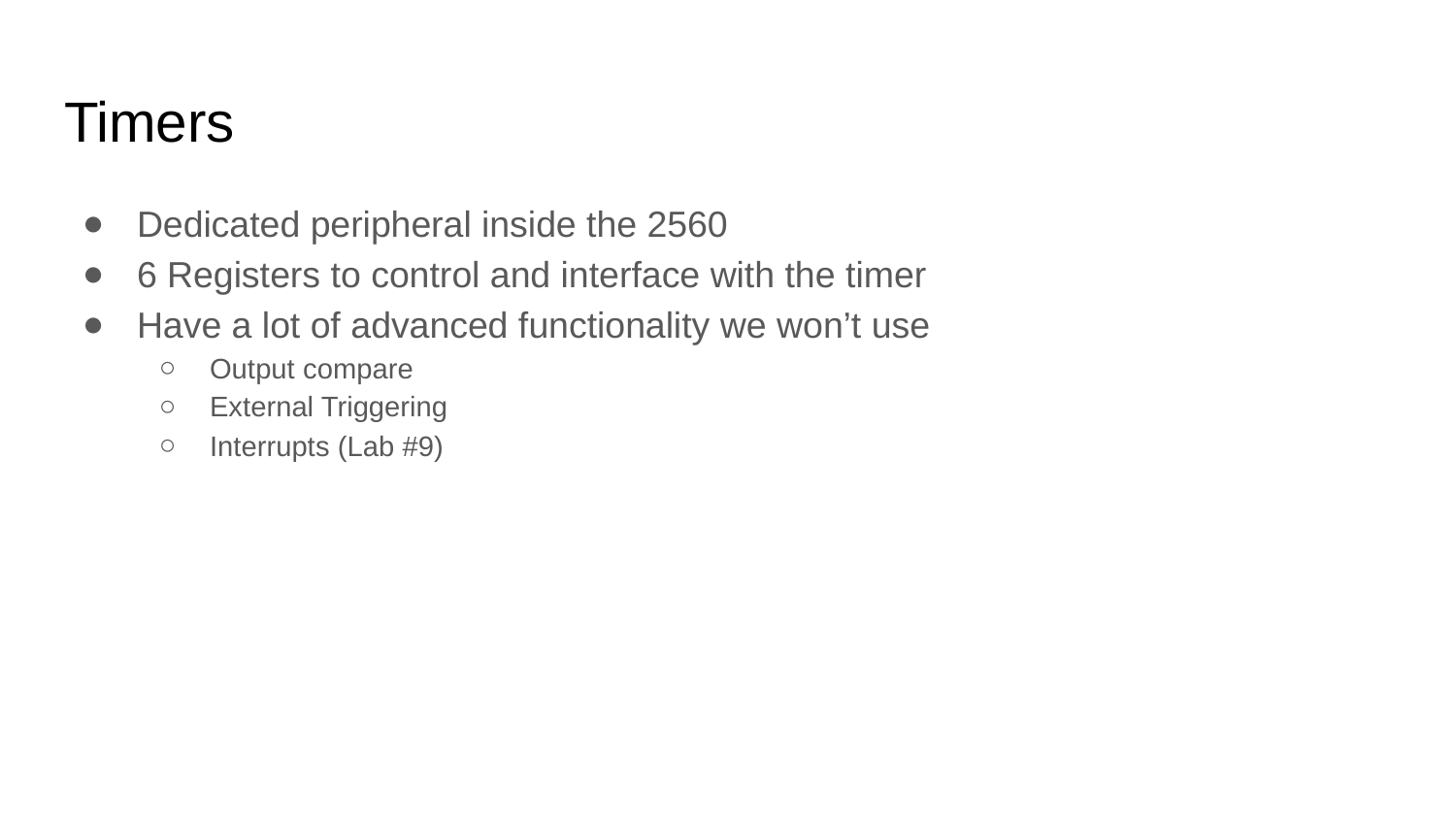

# Timers
Dedicated peripheral inside the 2560
6 Registers to control and interface with the timer
Have a lot of advanced functionality we won’t use
Output compare
External Triggering
Interrupts (Lab #9)